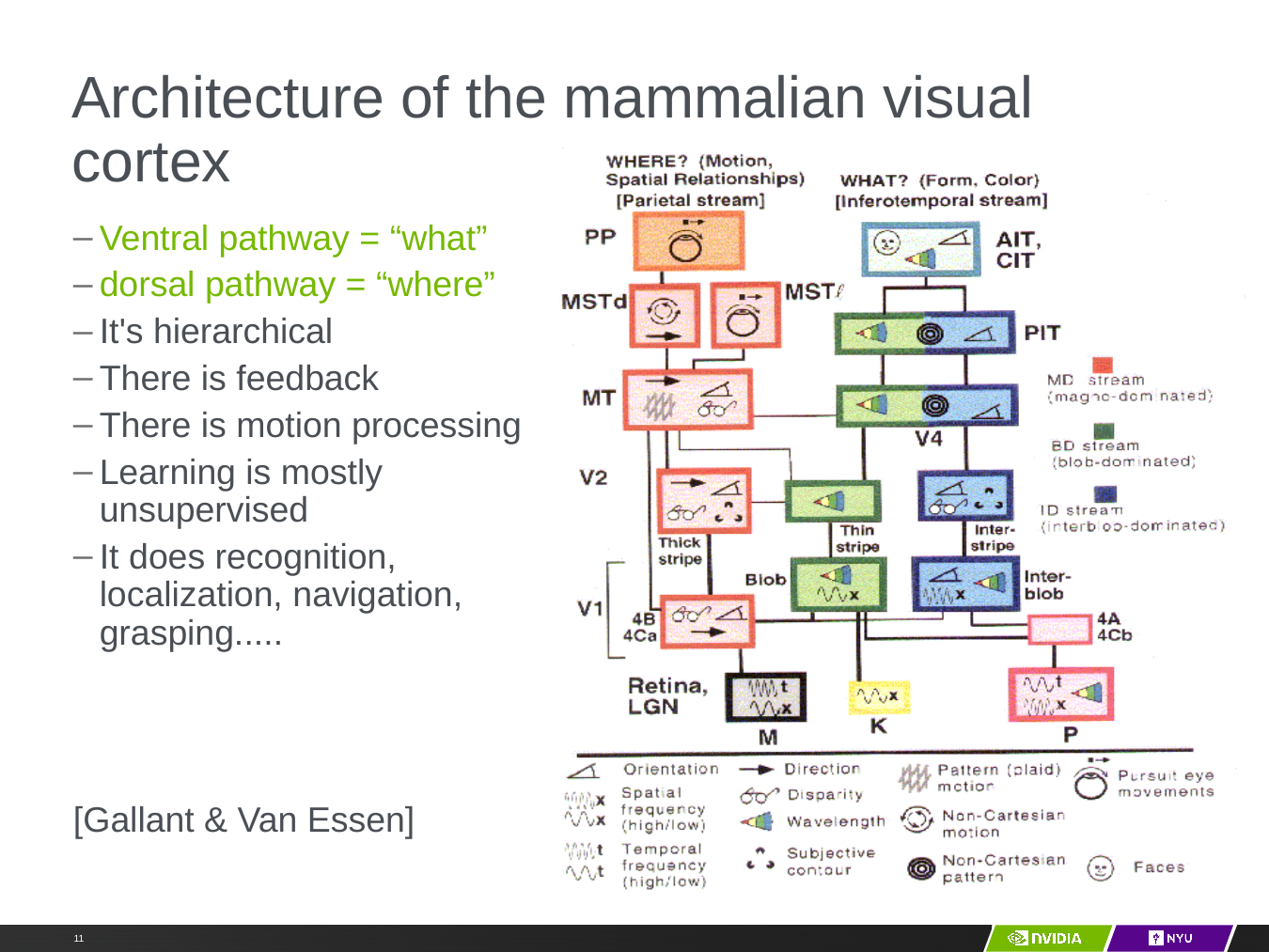

# Architecture of the mammalian visual cortex
Y LeCun

Ventral pathway = “what”
dorsal pathway = “where”
It's hierarchical
There is feedback
There is motion processing
Learning is mostly  unsupervised
It does recognition,  localization, navigation,  grasping.....

[Gallant & Van Essen]